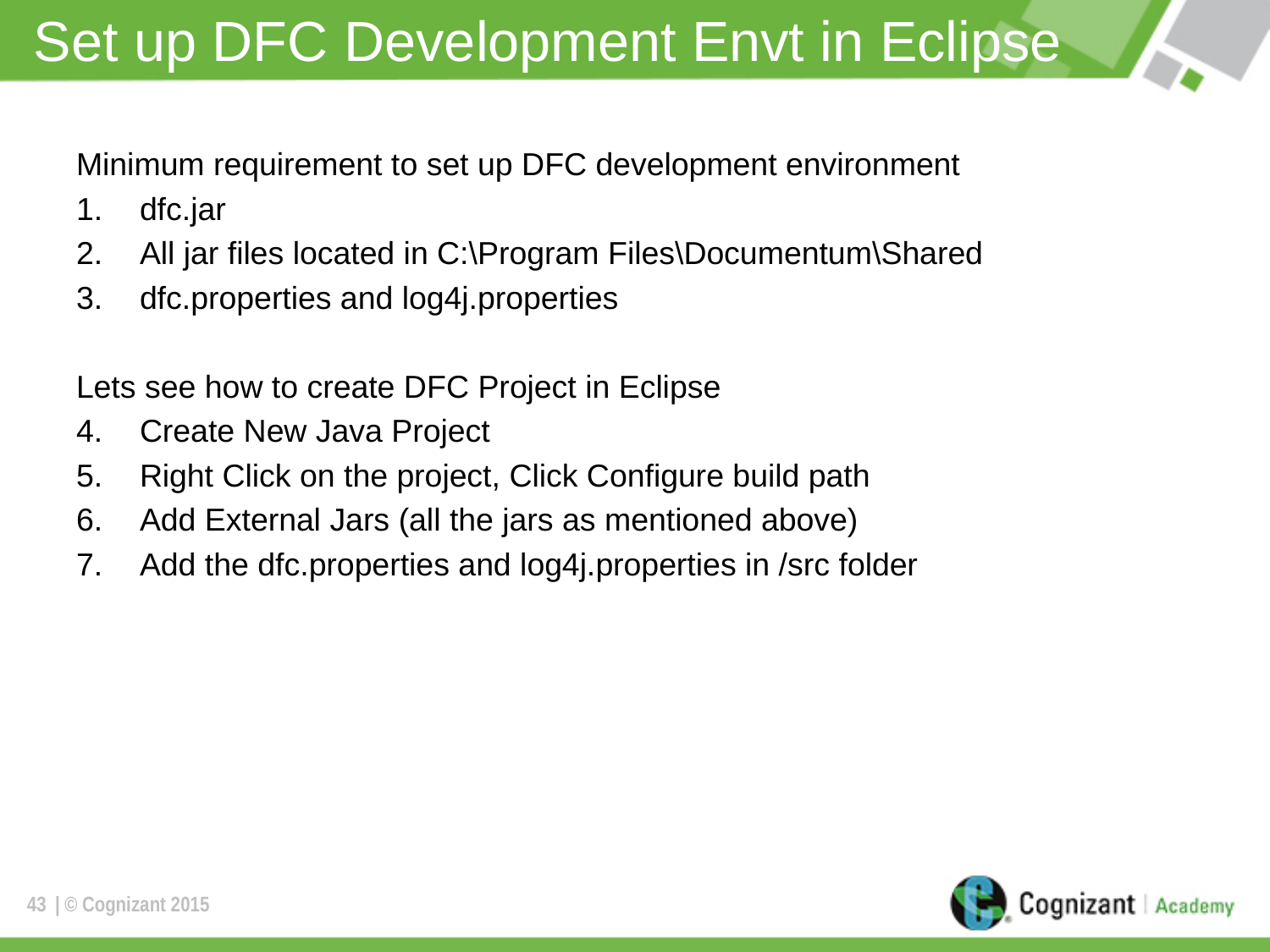

# Set up DFC Development Envt in Eclipse
Minimum requirement to set up DFC development environment
dfc.jar
All jar files located in C:\Program Files\Documentum\Shared
dfc.properties and log4j.properties

Lets see how to create DFC Project in Eclipse
Create New Java Project
Right Click on the project, Click Configure build path
Add External Jars (all the jars as mentioned above)
Add the dfc.properties and log4j.properties in /src folder

43
| © Cognizant 2015